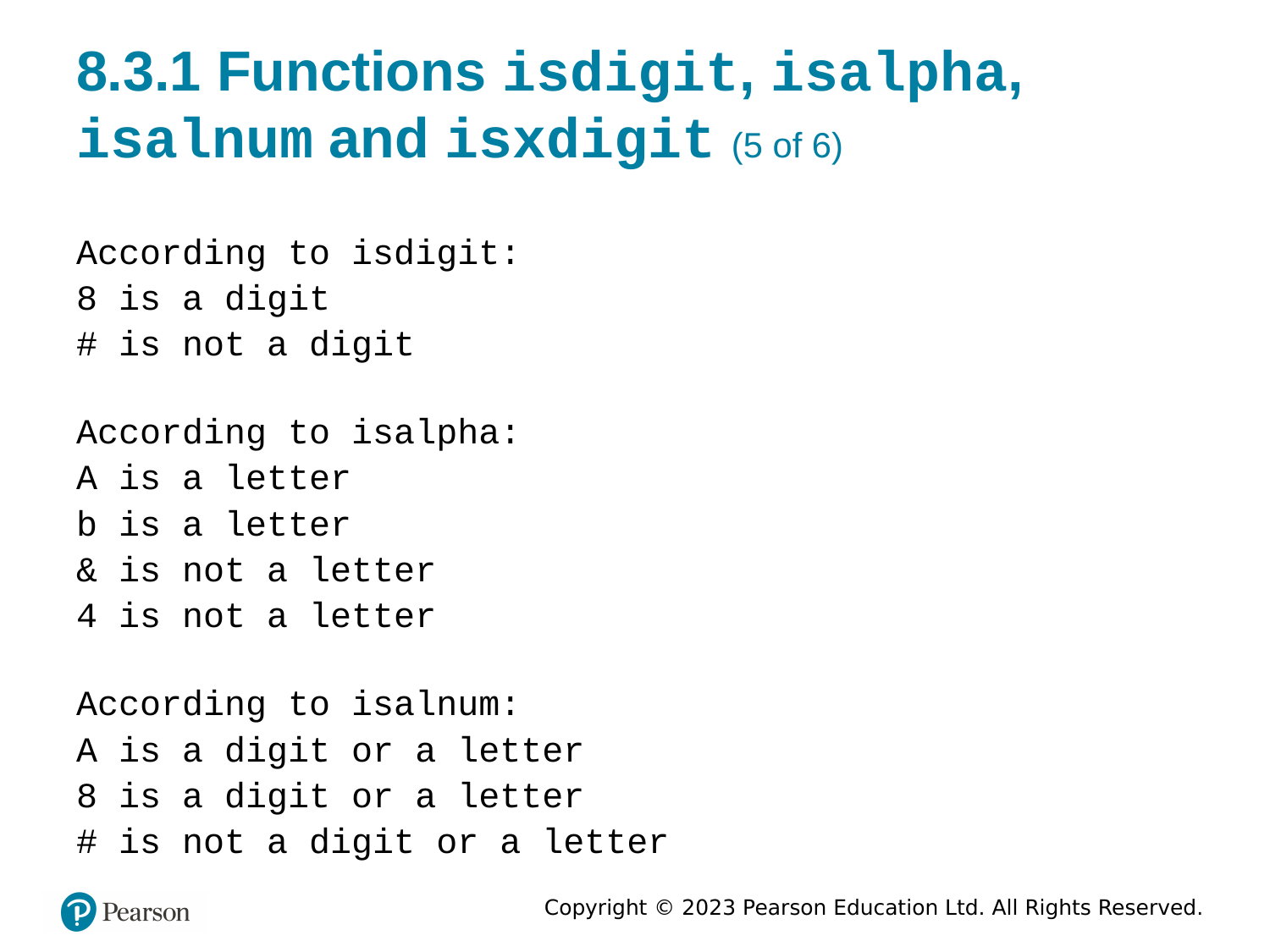

# 8.3.1 Functions isdigit, isalpha, isalnum and isxdigit (5 of 6)
According to isdigit:
8 is a digit
# is not a digit
According to isalpha:
A is a letter
b is a letter
& is not a letter
4 is not a letter
According to isalnum:
A is a digit or a letter
8 is a digit or a letter
# is not a digit or a letter